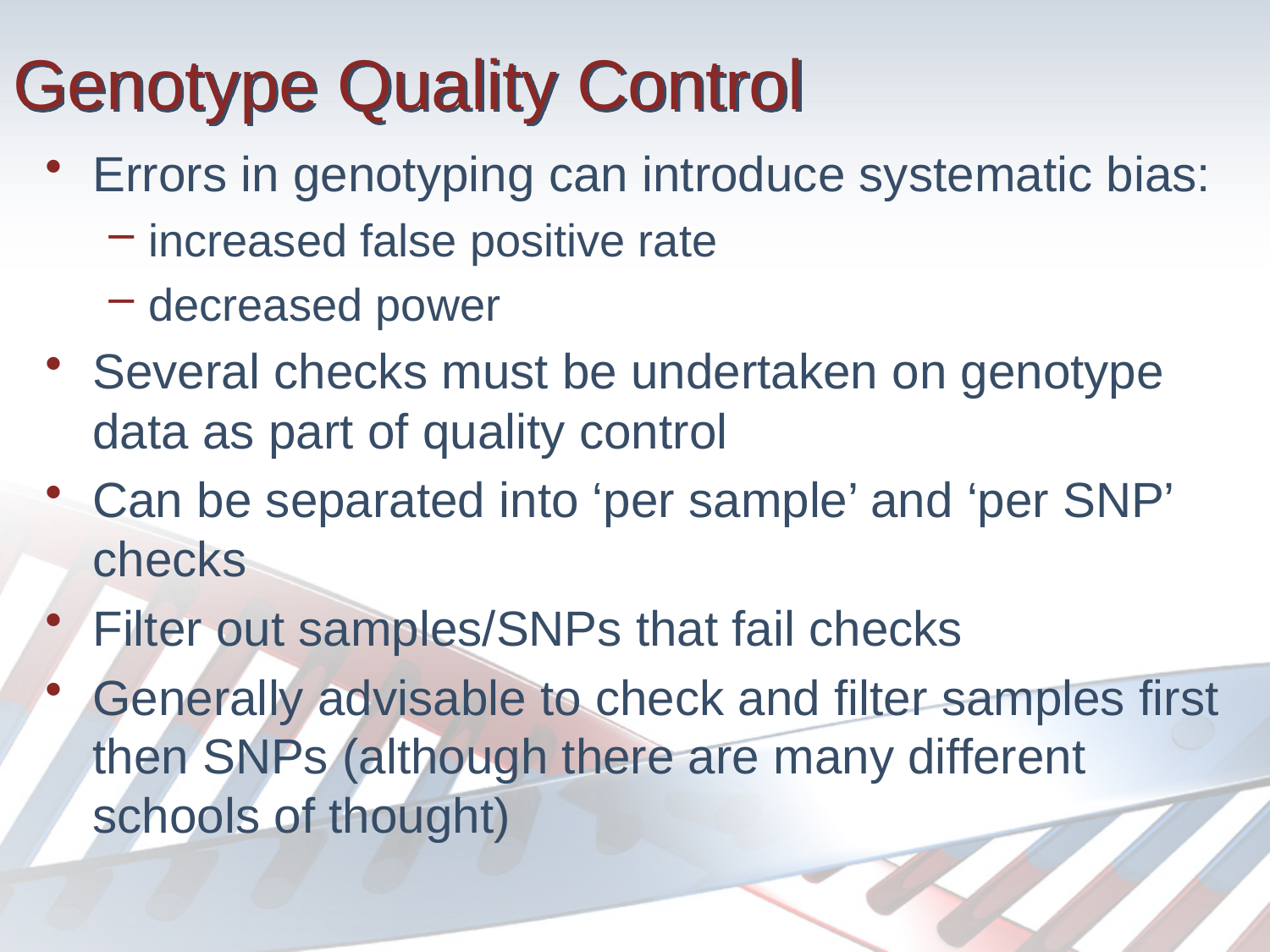

# Genotype Quality Control
Errors in genotyping can introduce systematic bias:
increased false positive rate
decreased power
Several checks must be undertaken on genotype data as part of quality control
Can be separated into ‘per sample’ and ‘per SNP’ checks
Filter out samples/SNPs that fail checks
Generally advisable to check and filter samples first then SNPs (although there are many different schools of thought)